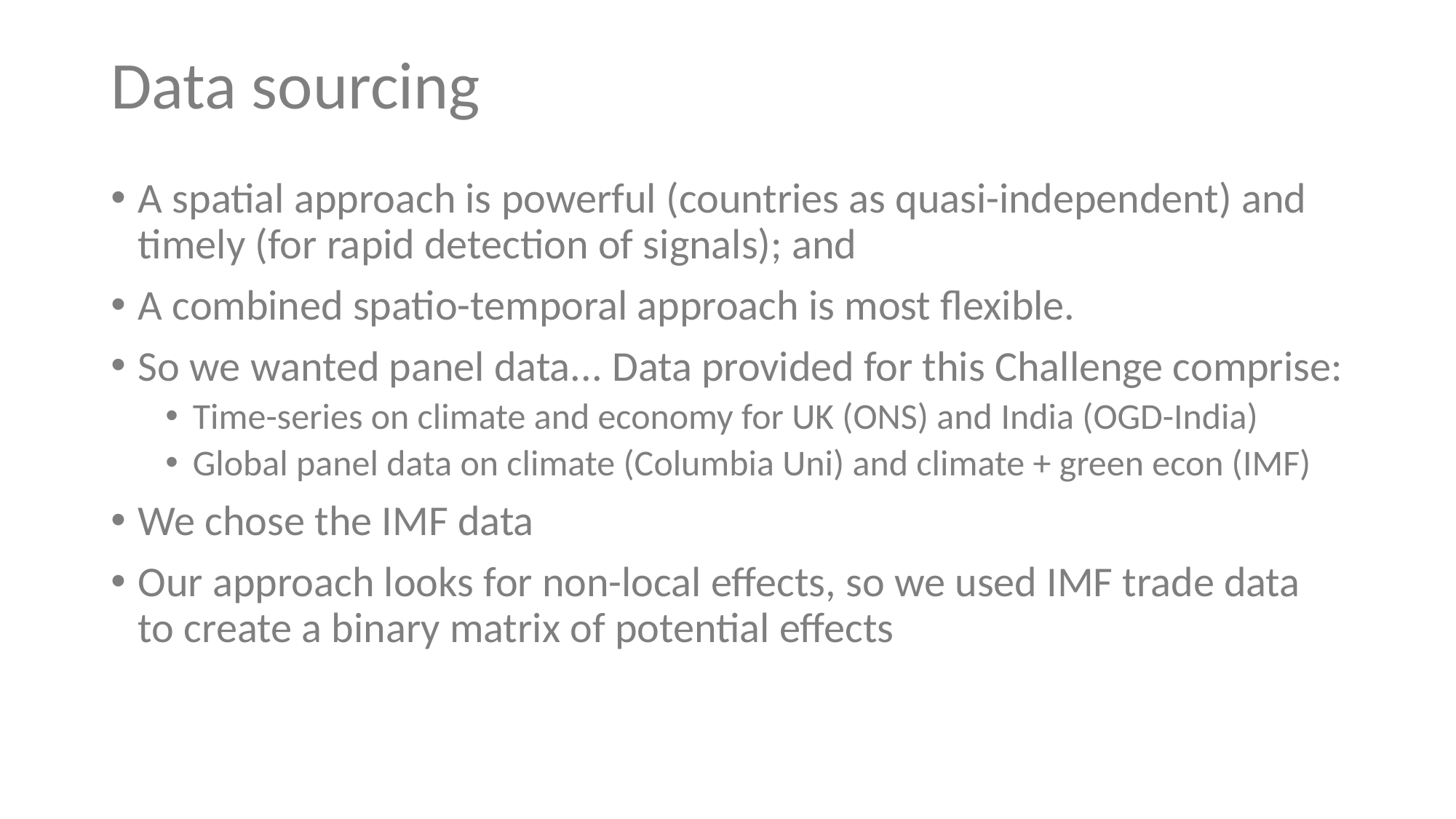

# Data sourcing
A spatial approach is powerful (countries as quasi-independent) and timely (for rapid detection of signals); and
A combined spatio-temporal approach is most flexible.
So we wanted panel data... Data provided for this Challenge comprise:
Time-series on climate and economy for UK (ONS) and India (OGD-India)
Global panel data on climate (Columbia Uni) and climate + green econ (IMF)
We chose the IMF data
Our approach looks for non-local effects, so we used IMF trade data to create a binary matrix of potential effects